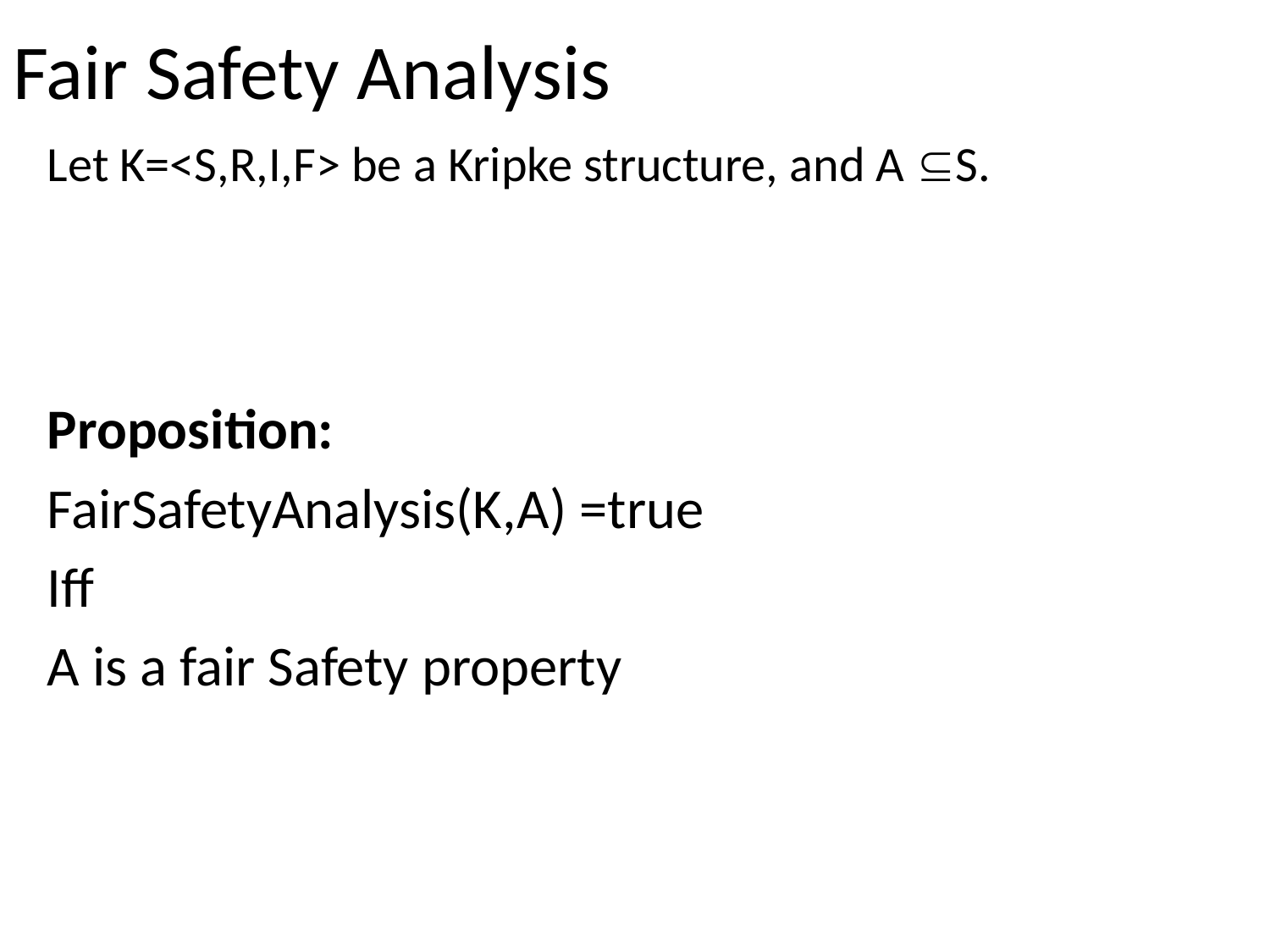

Fair Safety Analysis
Let K=<S,R,I,F> be a Kripke structure, and A ⊆S.

Proposition:
FairSafetyAnalysis(K,A) =true
Iff
A is a fair Safety property